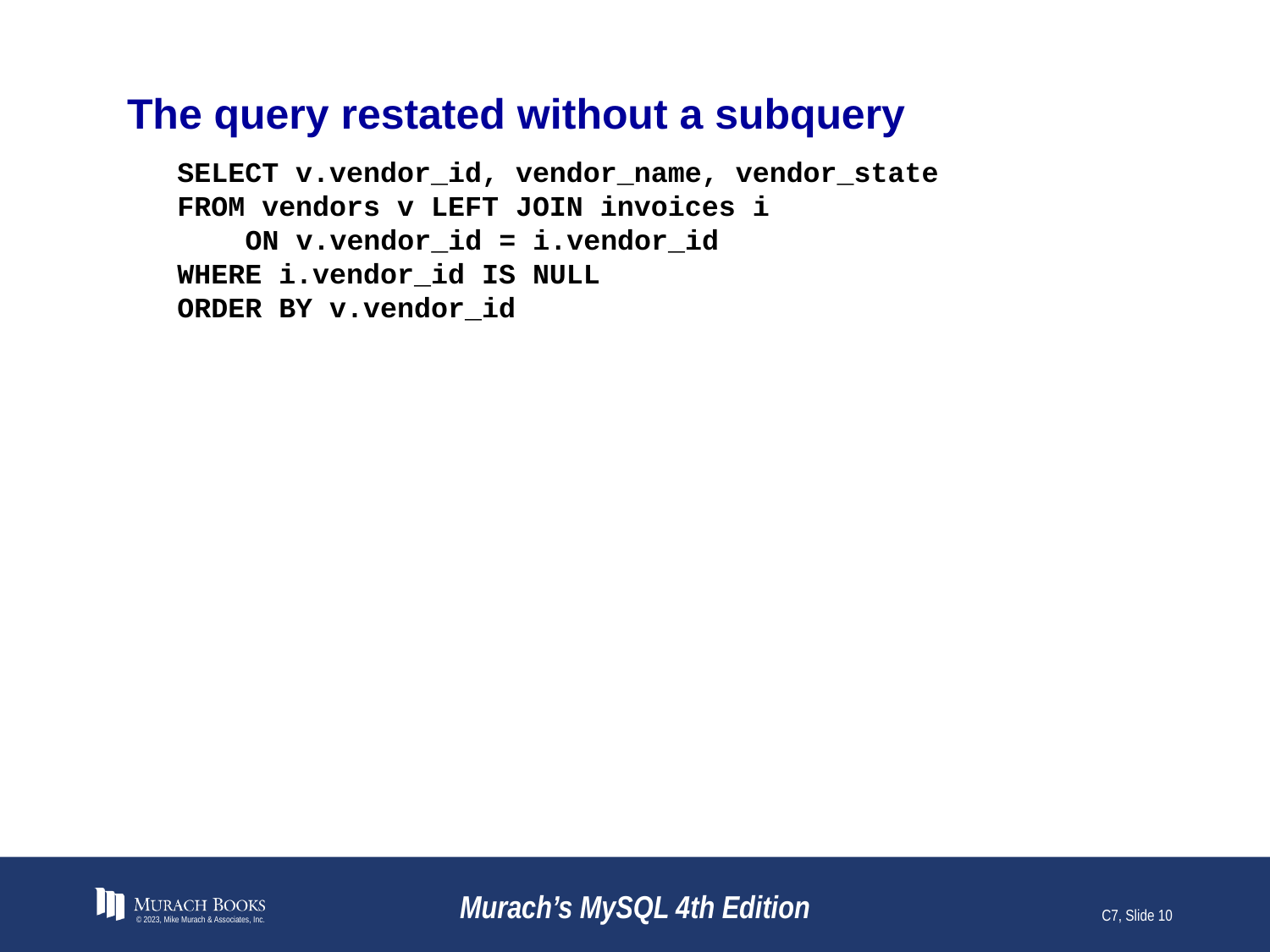

# The query restated without a subquery
SELECT v.vendor_id, vendor_name, vendor_state
FROM vendors v LEFT JOIN invoices i
    ON v.vendor_id = i.vendor_id
WHERE i.vendor_id IS NULL
ORDER BY v.vendor_id
© 2023, Mike Murach & Associates, Inc.
Murach’s MySQL 4th Edition

C7, Slide 10